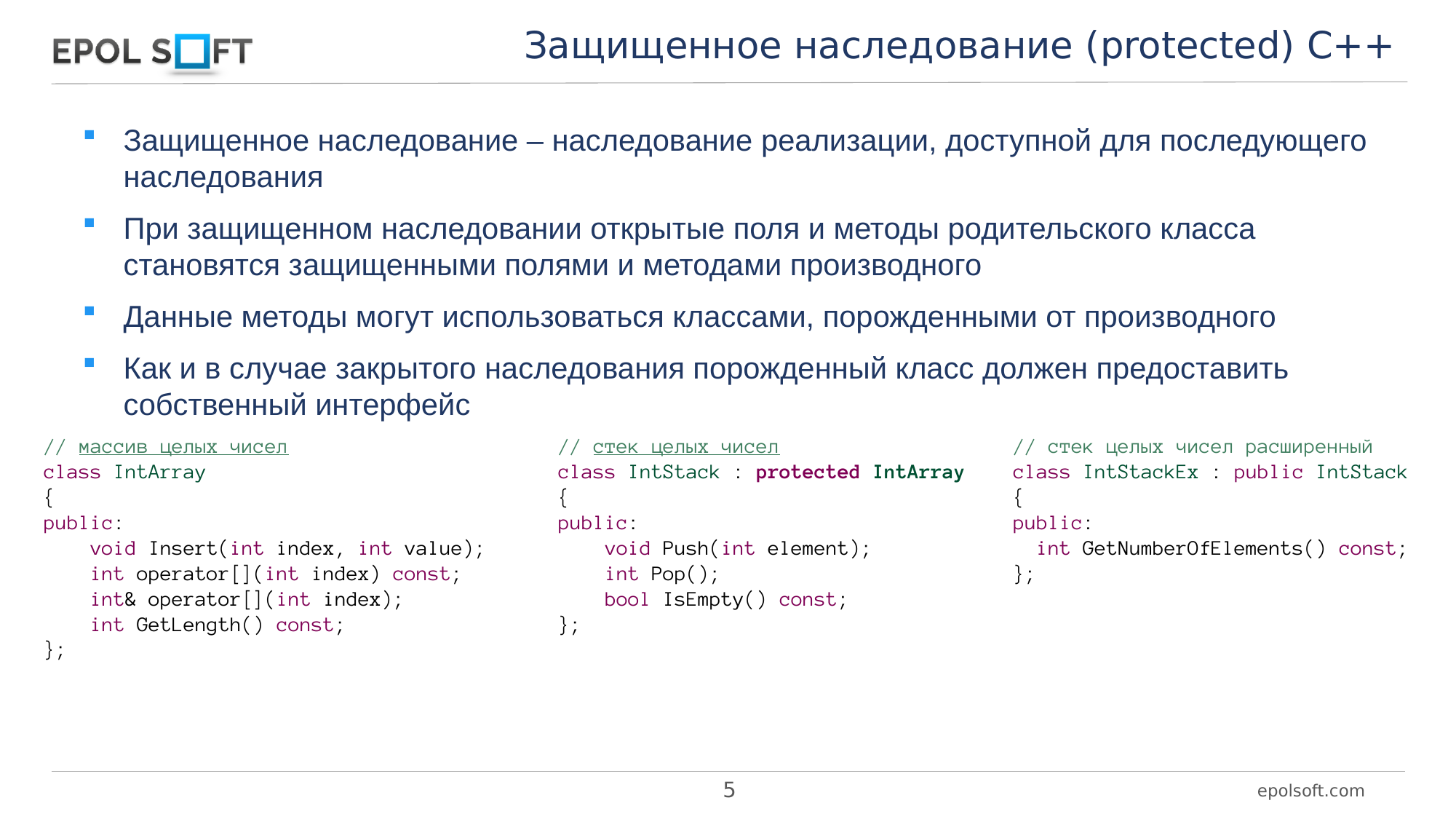

Защищенное наследование (protected) С++
Защищенное наследование – наследование реализации, доступной для последующего наследования
При защищенном наследовании открытые поля и методы родительского класса становятся защищенными полями и методами производного
Данные методы могут использоваться классами, порожденными от производного
Как и в случае закрытого наследования порожденный класс должен предоставить собственный интерфейс

// массив целых чисел
class IntArray
{
public:
    void Insert(int index, int value);
    int operator[](int index) const;
    int& operator[](int index);
    int GetLength() const;
};
// стек целых чисел
class IntStack : protected IntArray
{
public:
    void Push(int element);
    int Pop();
    bool IsEmpty() const;
};
// стек целых чисел расширенный
class IntStackEx : public IntStack
{
public:
  int GetNumberOfElements() const;
};
5